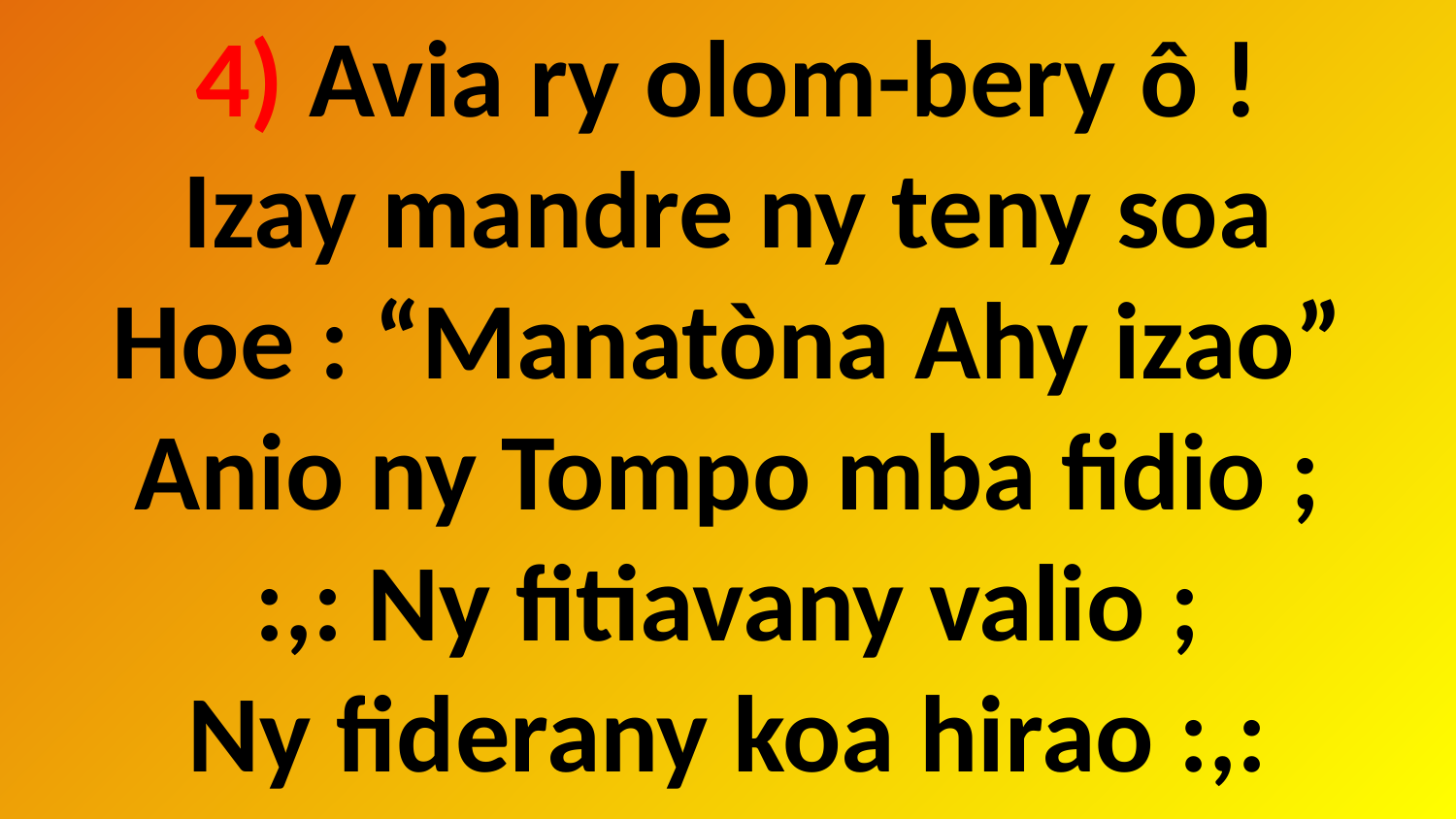

# 4) Avia ry olom-bery ô ! Izay mandre ny teny soa Hoe : “Manatòna Ahy izao” Anio ny Tompo mba fidio ; :,: Ny fitiavany valio ; Ny fiderany koa hirao :,: